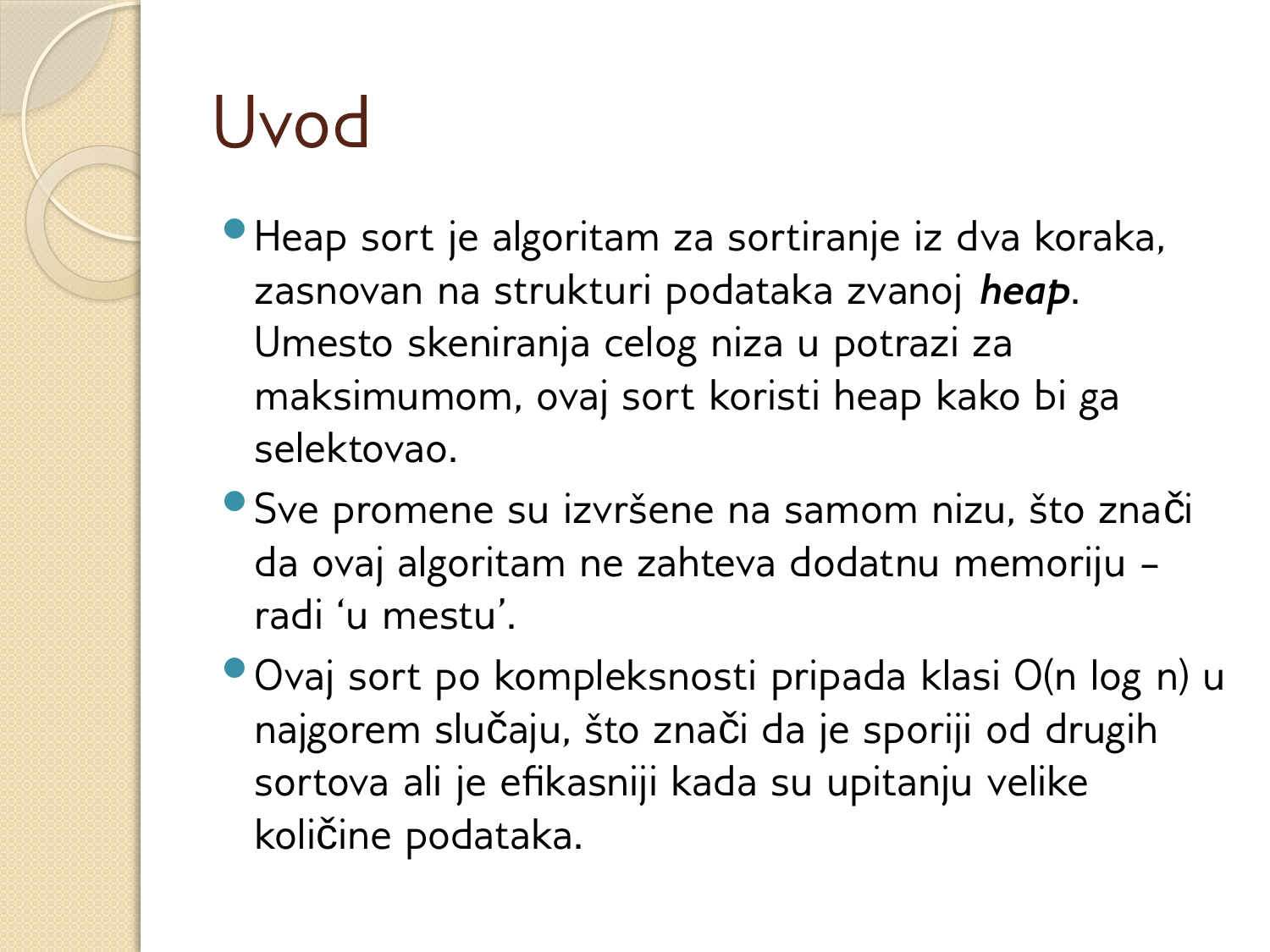

# Uvod
Heap sort je algoritam za sortiranje iz dva koraka, zasnovan na strukturi podataka zvanoj heap. Umesto skeniranja celog niza u potrazi za maksimumom, ovaj sort koristi heap kako bi ga selektovao.
Sve promene su izvršene na samom nizu, što znači da ovaj algoritam ne zahteva dodatnu memoriju – radi ‘u mestu’.
Ovaj sort po kompleksnosti pripada klasi O(n log n) u najgorem slučaju, što znači da je sporiji od drugih sortova ali je efikasniji kada su upitanju velike količine podataka.